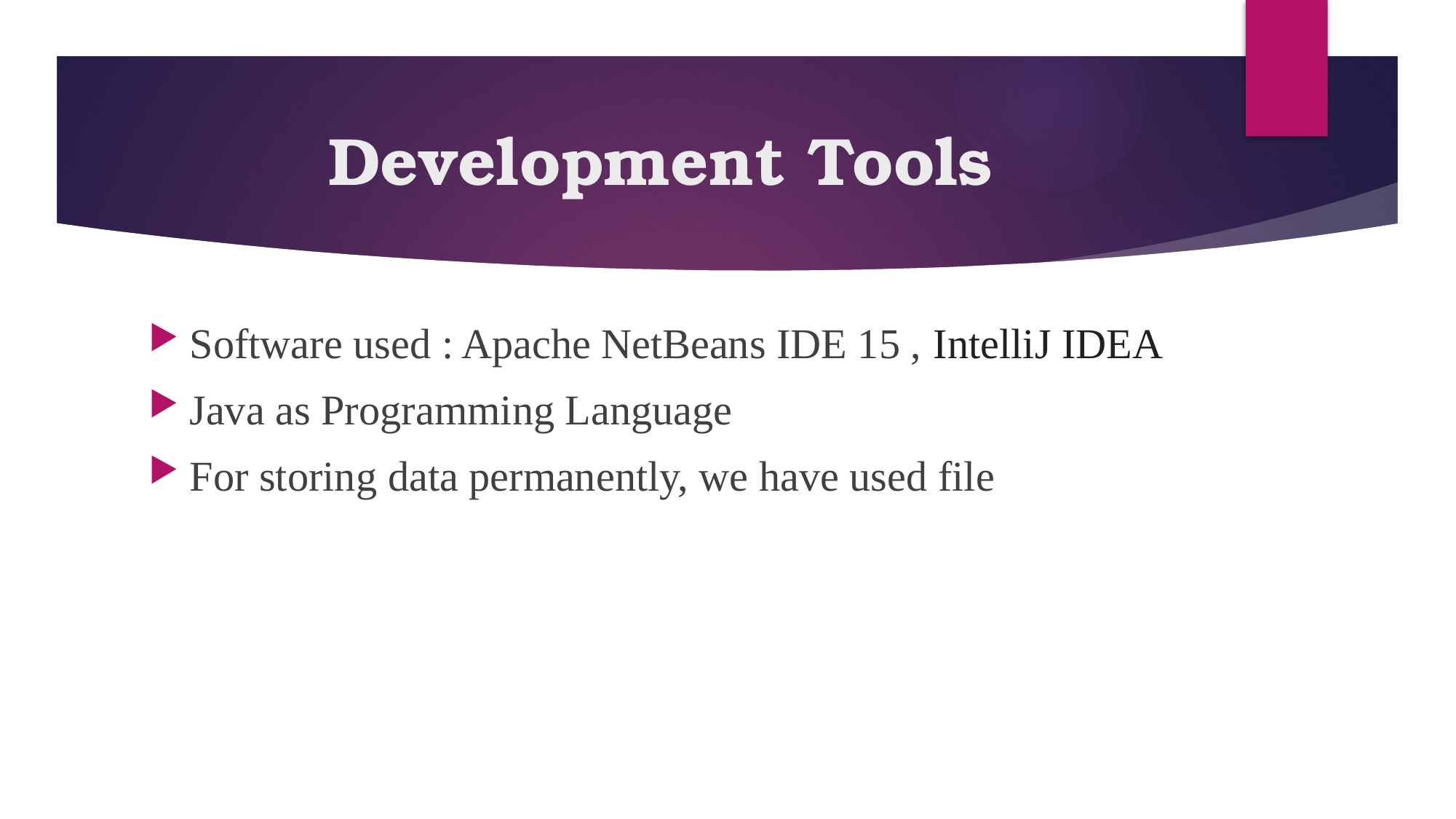

# Development Tools
Software used : Apache NetBeans IDE 15 , IntelliJ IDEA
Java as Programming Language
For storing data permanently, we have used file